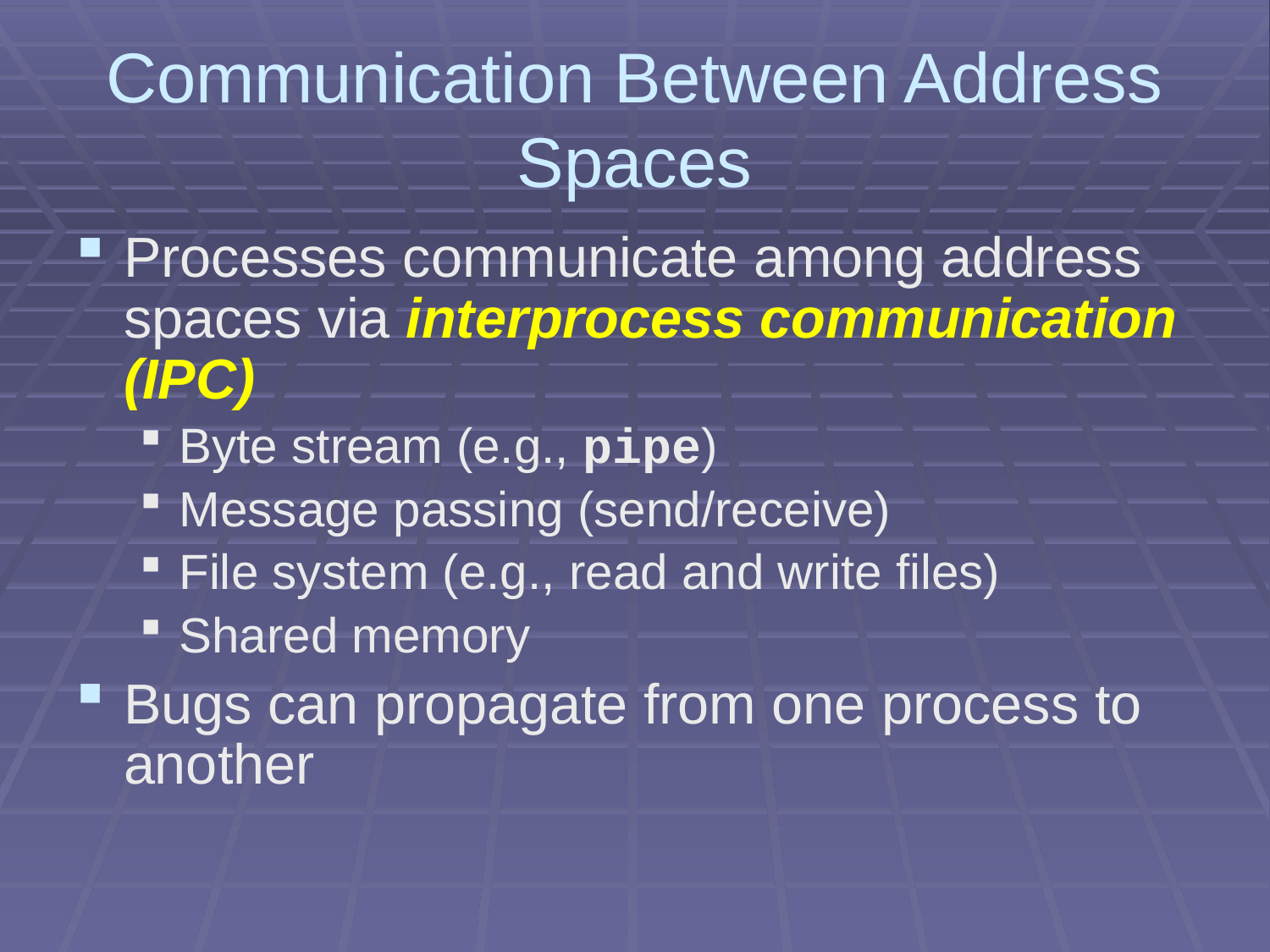

# Communication Between Address Spaces
Processes communicate among address spaces via interprocess communication (IPC)
Byte stream (e.g., pipe)
Message passing (send/receive)
File system (e.g., read and write files)
Shared memory
Bugs can propagate from one process to another